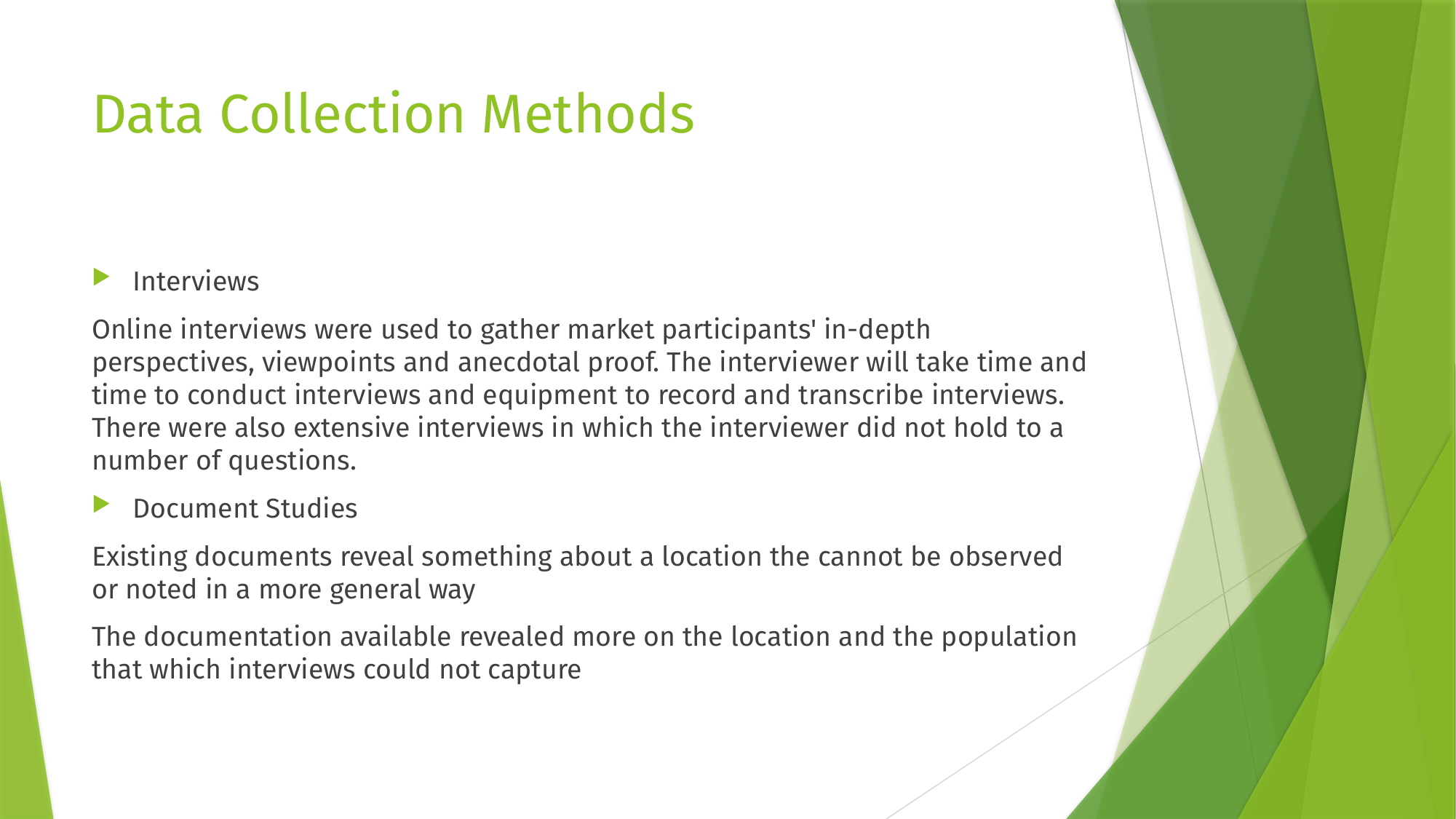

# Data Collection Methods
Interviews
Online interviews were used to gather market participants' in-depth perspectives, viewpoints and anecdotal proof. The interviewer will take time and time to conduct interviews and equipment to record and transcribe interviews. There were also extensive interviews in which the interviewer did not hold to a number of questions.
Document Studies
Existing documents reveal something about a location the cannot be observed or noted in a more general way
The documentation available revealed more on the location and the population that which interviews could not capture